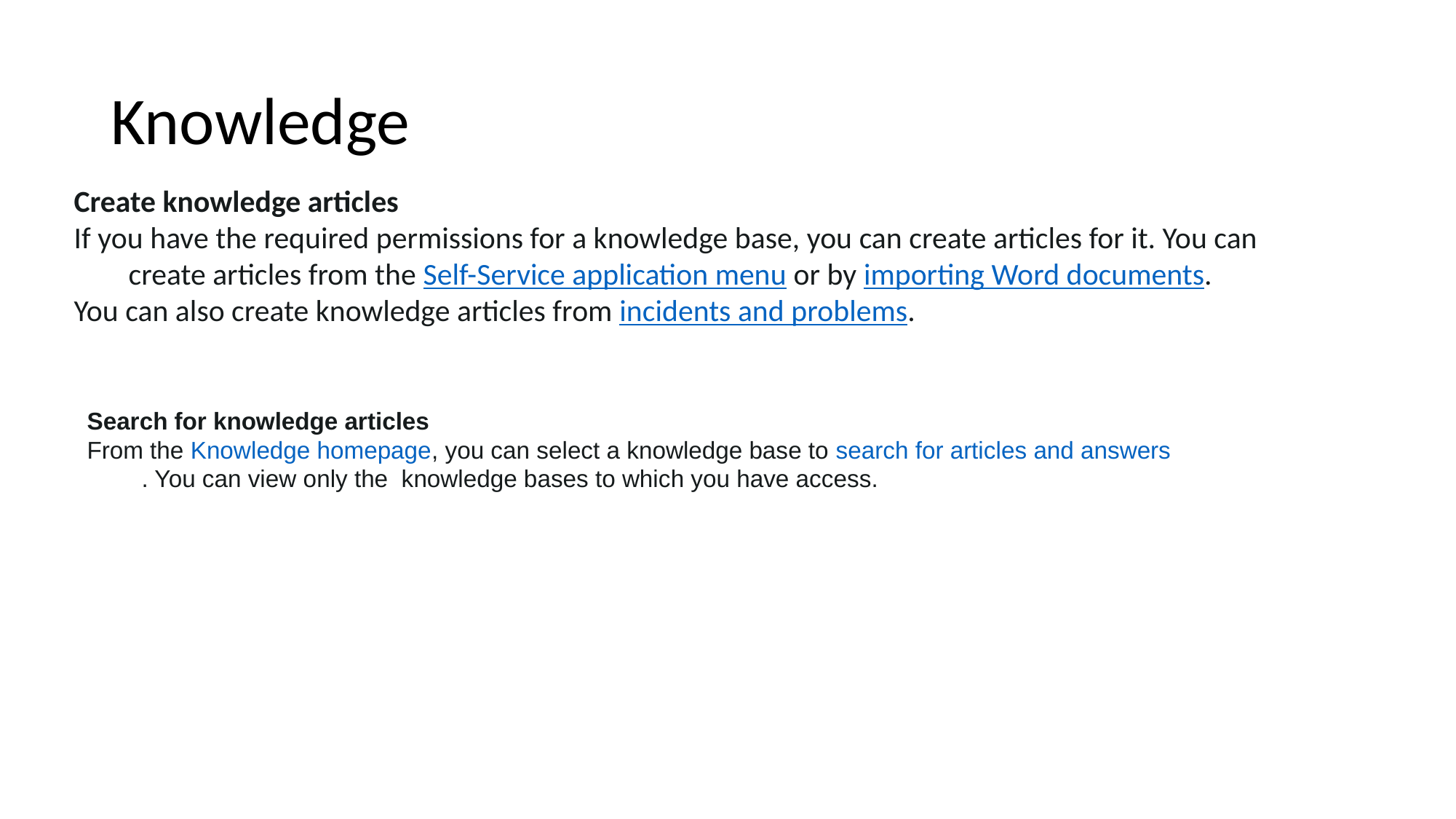

# Knowledge
Create knowledge articles
If you have the required permissions for a knowledge base, you can create articles for it. You can create articles from the Self-Service application menu or by importing Word documents.
You can also create knowledge articles from incidents and problems.

Search for knowledge articles
From the Knowledge homepage, you can select a knowledge base to search for articles and answers. You can view only the  knowledge bases to which you have access.